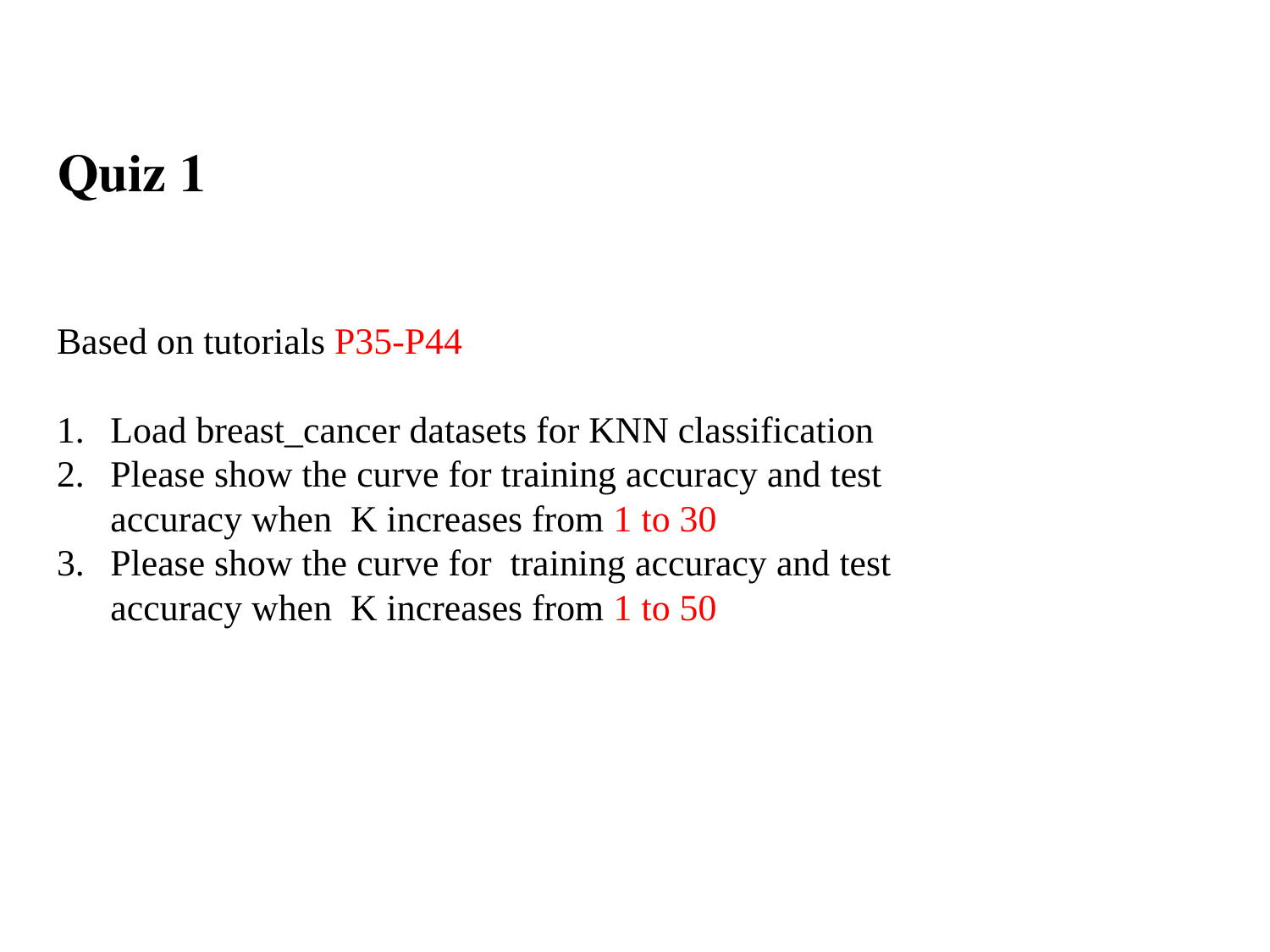

Quiz 1
Based on tutorials P35-P44

Load breast_cancer datasets for KNN classification
Please show the curve for training accuracy and test accuracy when  K increases from 1 to 30
Please show the curve for  training accuracy and test accuracy when  K increases from 1 to 50